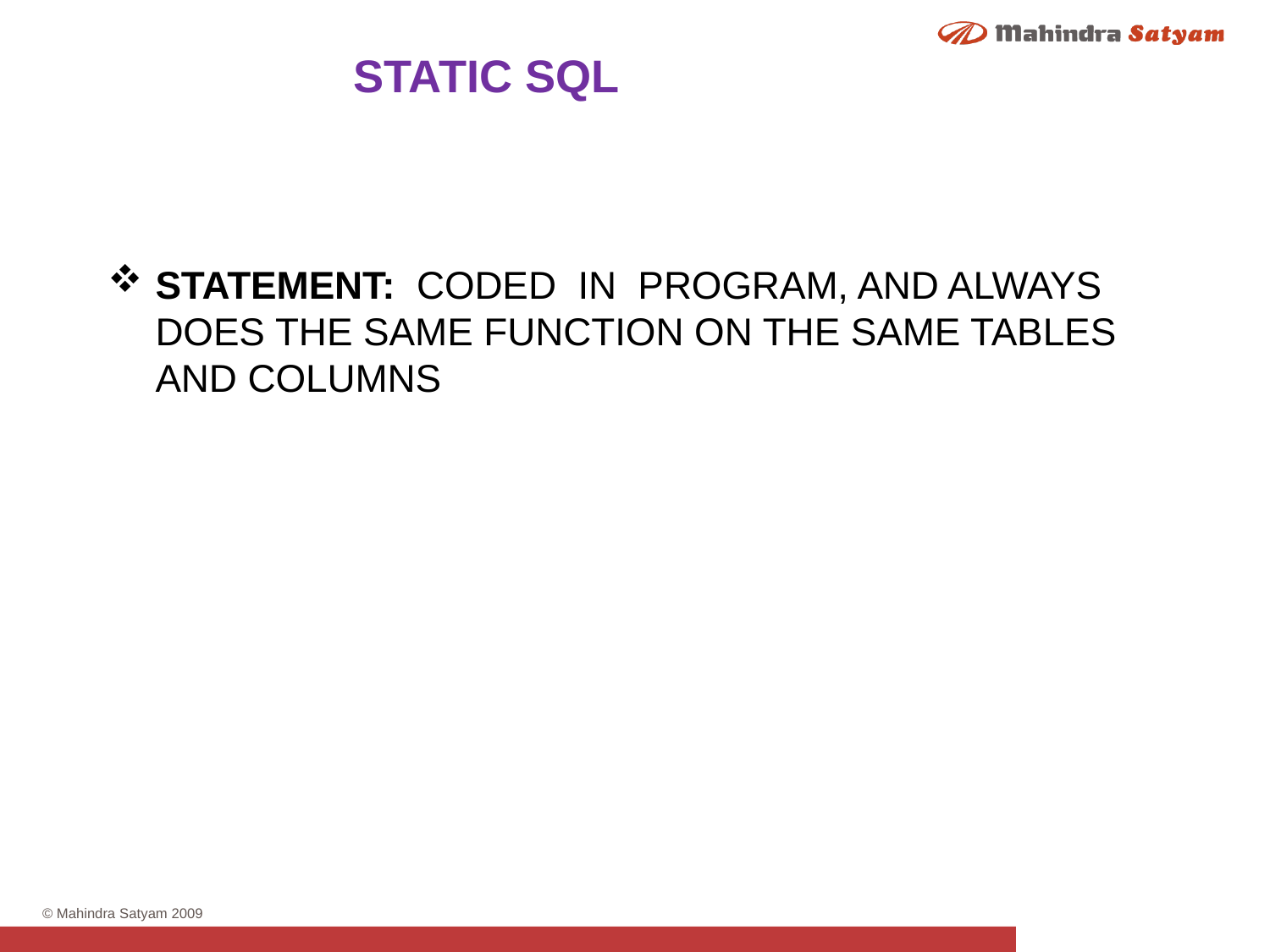

STATIC SQL
STATEMENT:  CODED  IN  PROGRAM, AND ALWAYS DOES THE SAME FUNCTION ON THE SAME TABLES AND COLUMNS